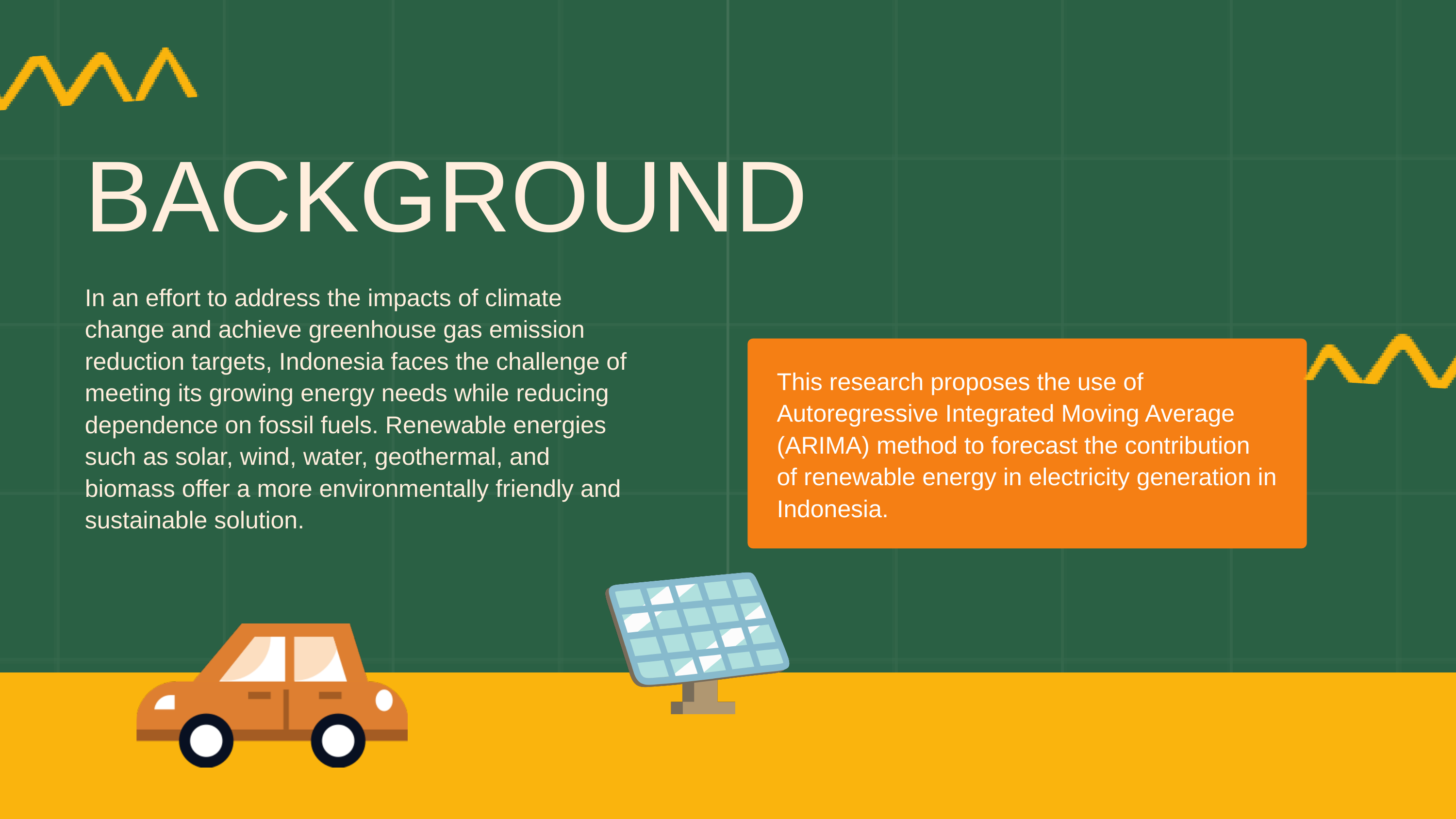

BACKGROUND
In an effort to address the impacts of climate change and achieve greenhouse gas emission reduction targets, Indonesia faces the challenge of meeting its growing energy needs while reducing dependence on fossil fuels. Renewable energies such as solar, wind, water, geothermal, and biomass offer a more environmentally friendly and sustainable solution.

This research proposes the use of Autoregressive Integrated Moving Average (ARIMA) method to forecast the contribution of renewable energy in electricity generation in Indonesia.